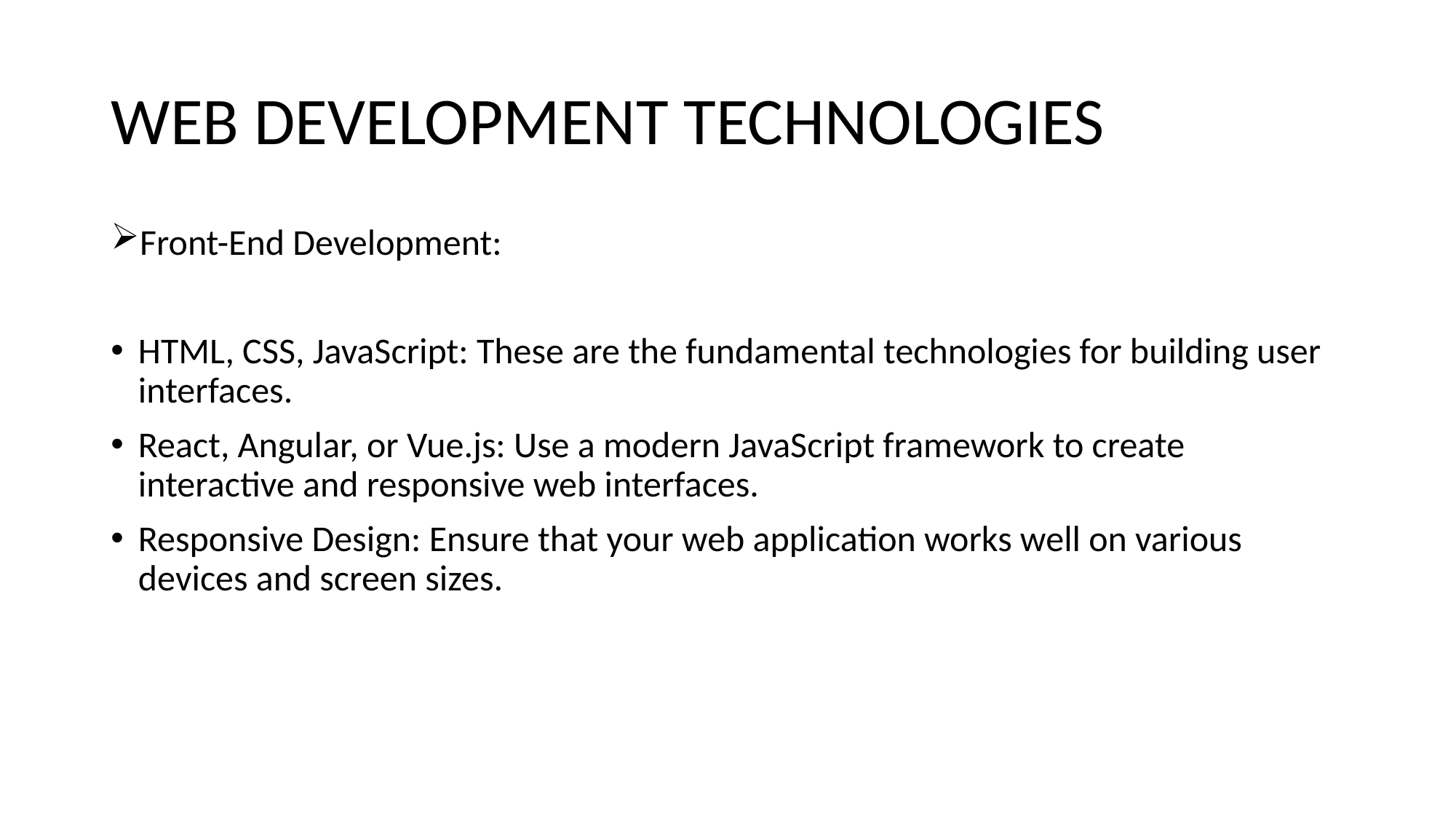

# WEB DEVELOPMENT TECHNOLOGIES
Front-End Development:

HTML, CSS, JavaScript: These are the fundamental technologies for building user interfaces.
React, Angular, or Vue.js: Use a modern JavaScript framework to create interactive and responsive web interfaces.
Responsive Design: Ensure that your web application works well on various devices and screen sizes.